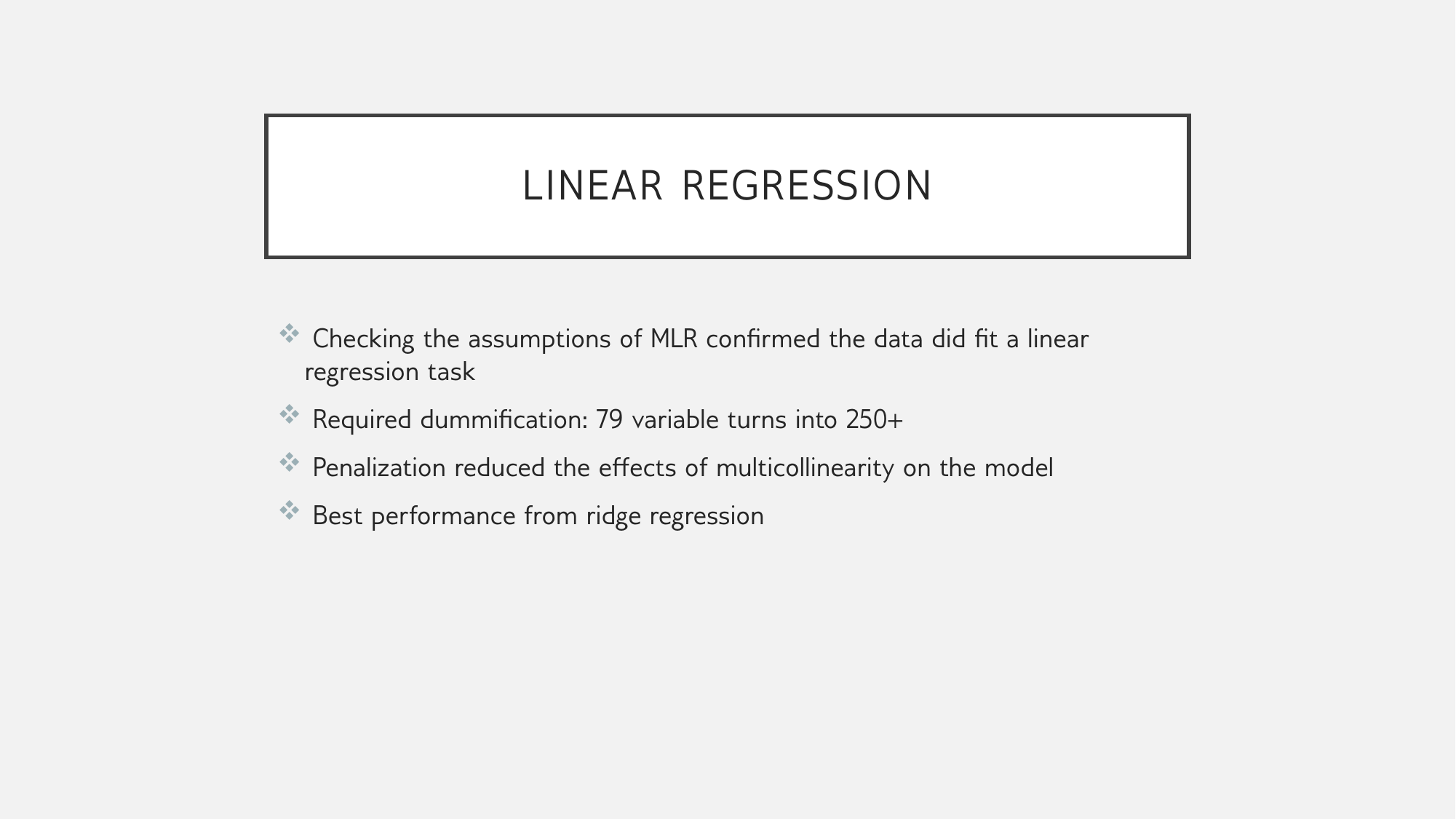

# Linear regression
 Checking the assumptions of MLR confirmed the data did fit a linear regression task
 Required dummification: 79 variable turns into 250+
 Penalization reduced the effects of multicollinearity on the model
 Best performance from ridge regression